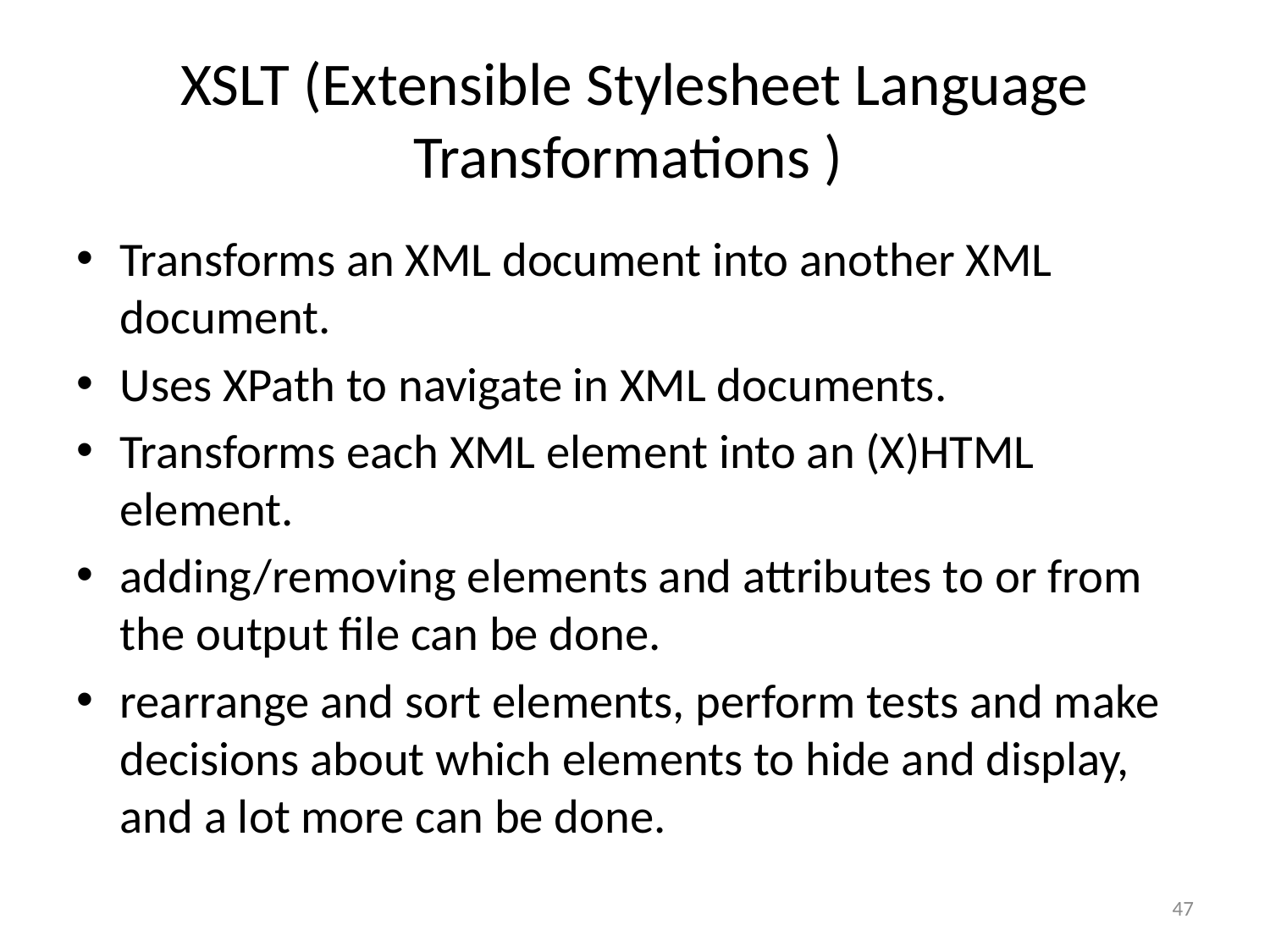

# XSLT (Extensible Stylesheet Language Transformations )
Transforms an XML document into another XML document.
Uses XPath to navigate in XML documents.
Transforms each XML element into an (X)HTML element.
adding/removing elements and attributes to or from the output file can be done.
rearrange and sort elements, perform tests and make decisions about which elements to hide and display, and a lot more can be done.
47